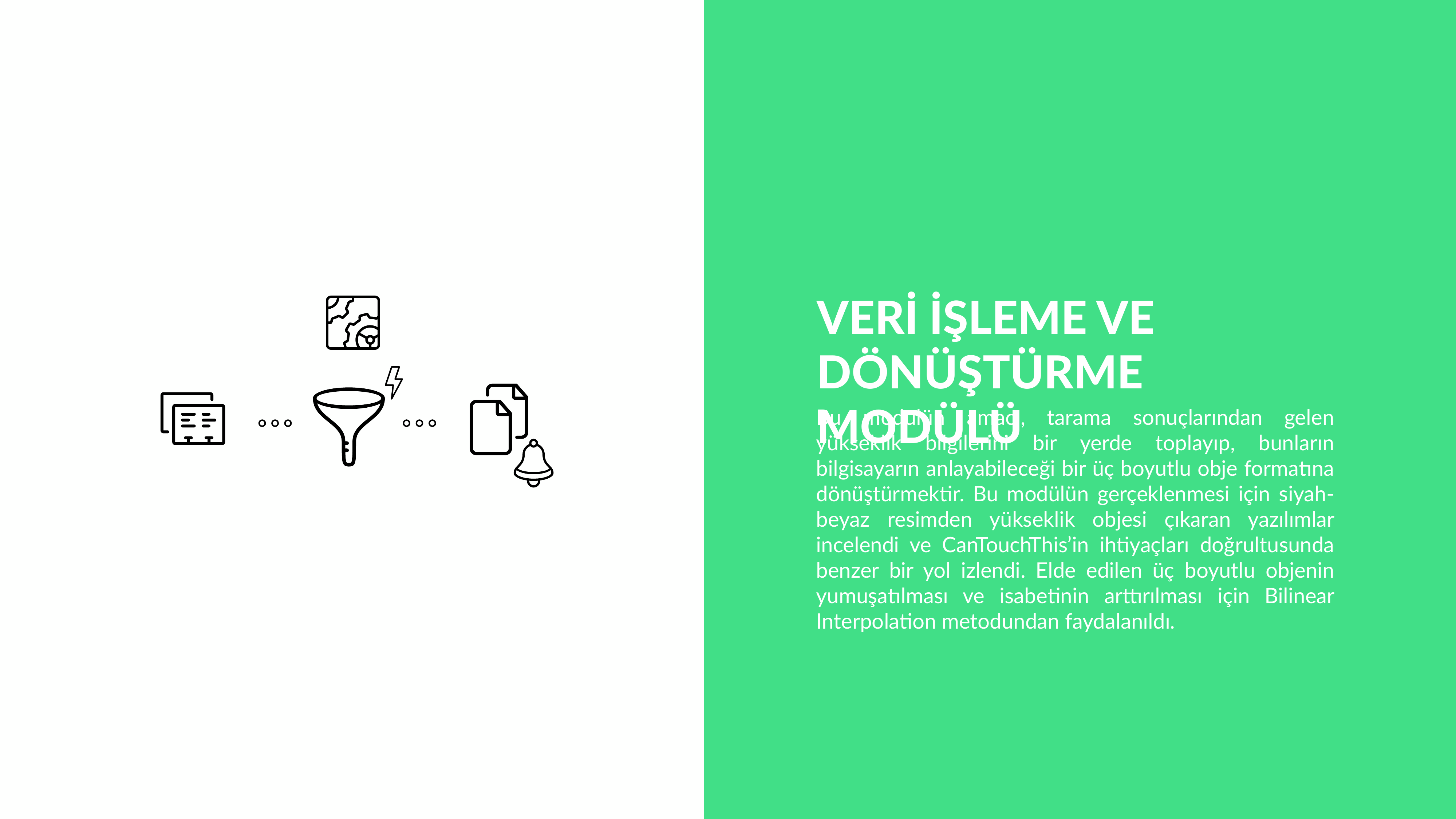

VERİ İŞLEME VE
DÖNÜŞTÜRME MODÜLÜ
Bu modülün amacı, tarama sonuçlarından gelen yükseklik bilgilerini bir yerde toplayıp, bunların bilgisayarın anlayabileceği bir üç boyutlu obje formatına dönüştürmektir. Bu modülün gerçeklenmesi için siyah-beyaz resimden yükseklik objesi çıkaran yazılımlar incelendi ve CanTouchThis’in ihtiyaçları doğrultusunda benzer bir yol izlendi. Elde edilen üç boyutlu objenin yumuşatılması ve isabetinin arttırılması için Bilinear Interpolation metodundan faydalanıldı.